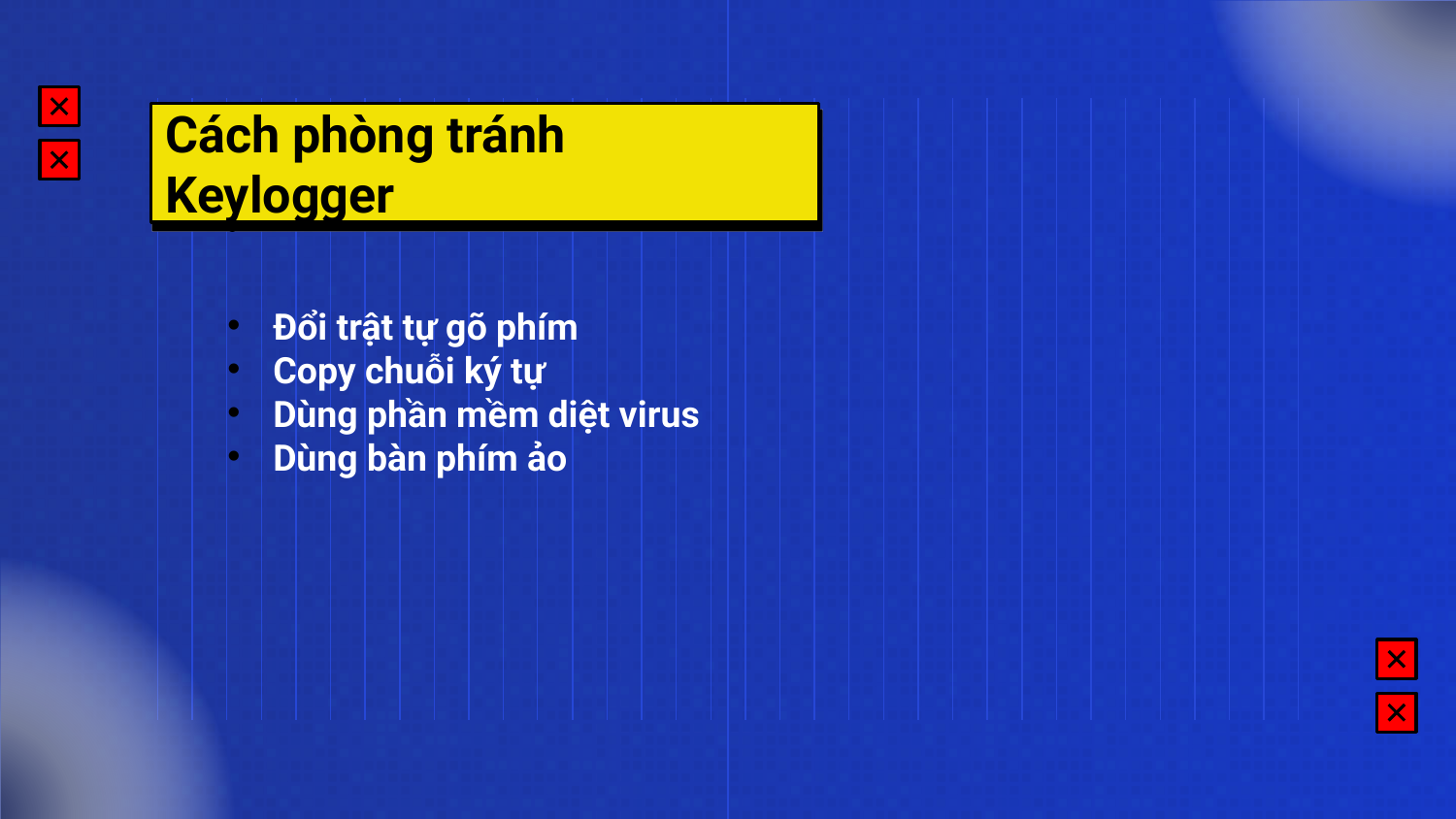

Cách phòng tránh Keylogger

Đổi trật tự gõ phím
Copy chuỗi ký tự
Dùng phần mềm diệt virus
Dùng bàn phím ảo